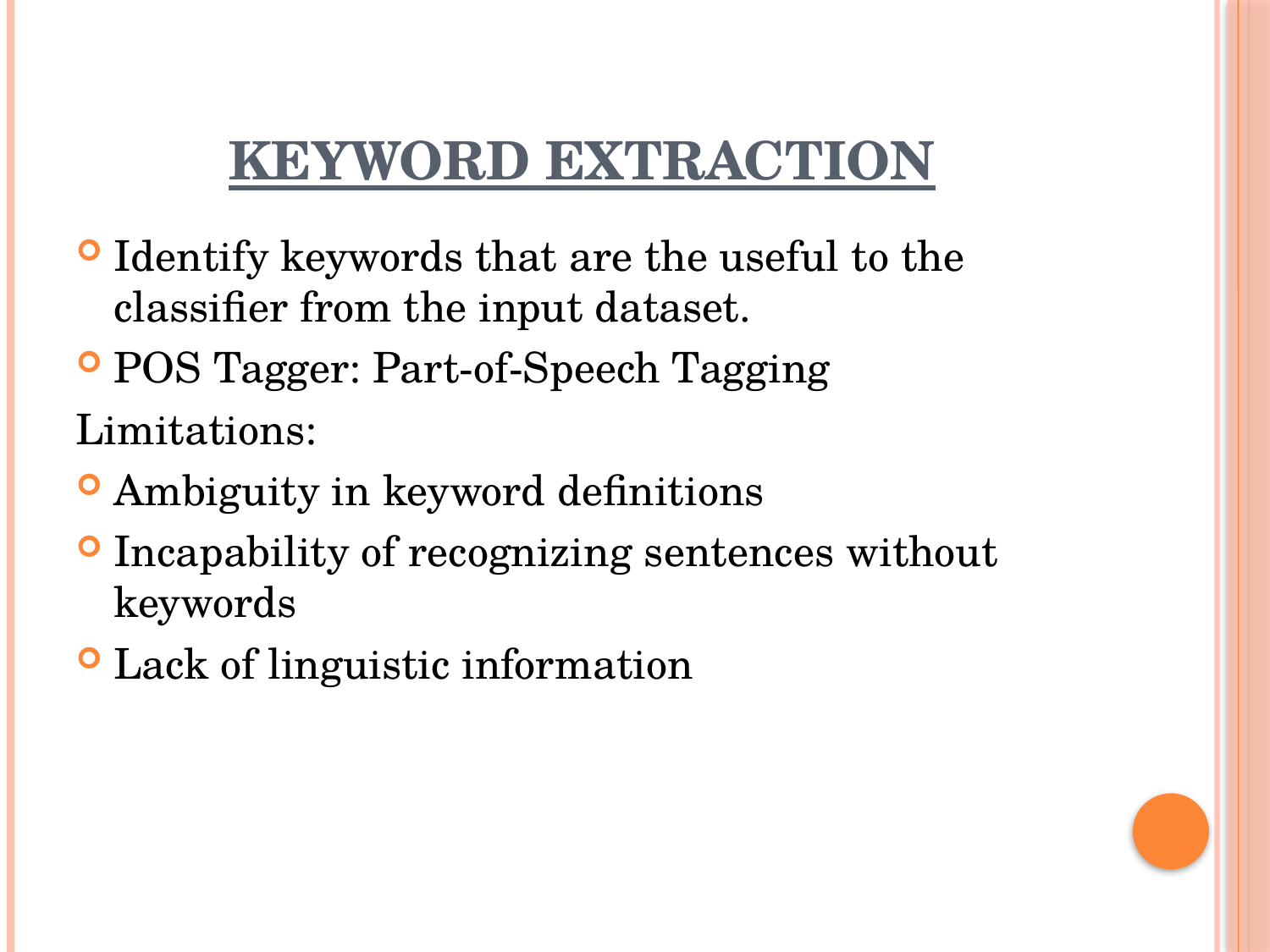

# KEYWORD EXTRACTION
Identify keywords that are the useful to the classifier from the input dataset.
POS Tagger: Part-of-Speech Tagging
Limitations:
Ambiguity in keyword definitions
Incapability of recognizing sentences without keywords
Lack of linguistic information